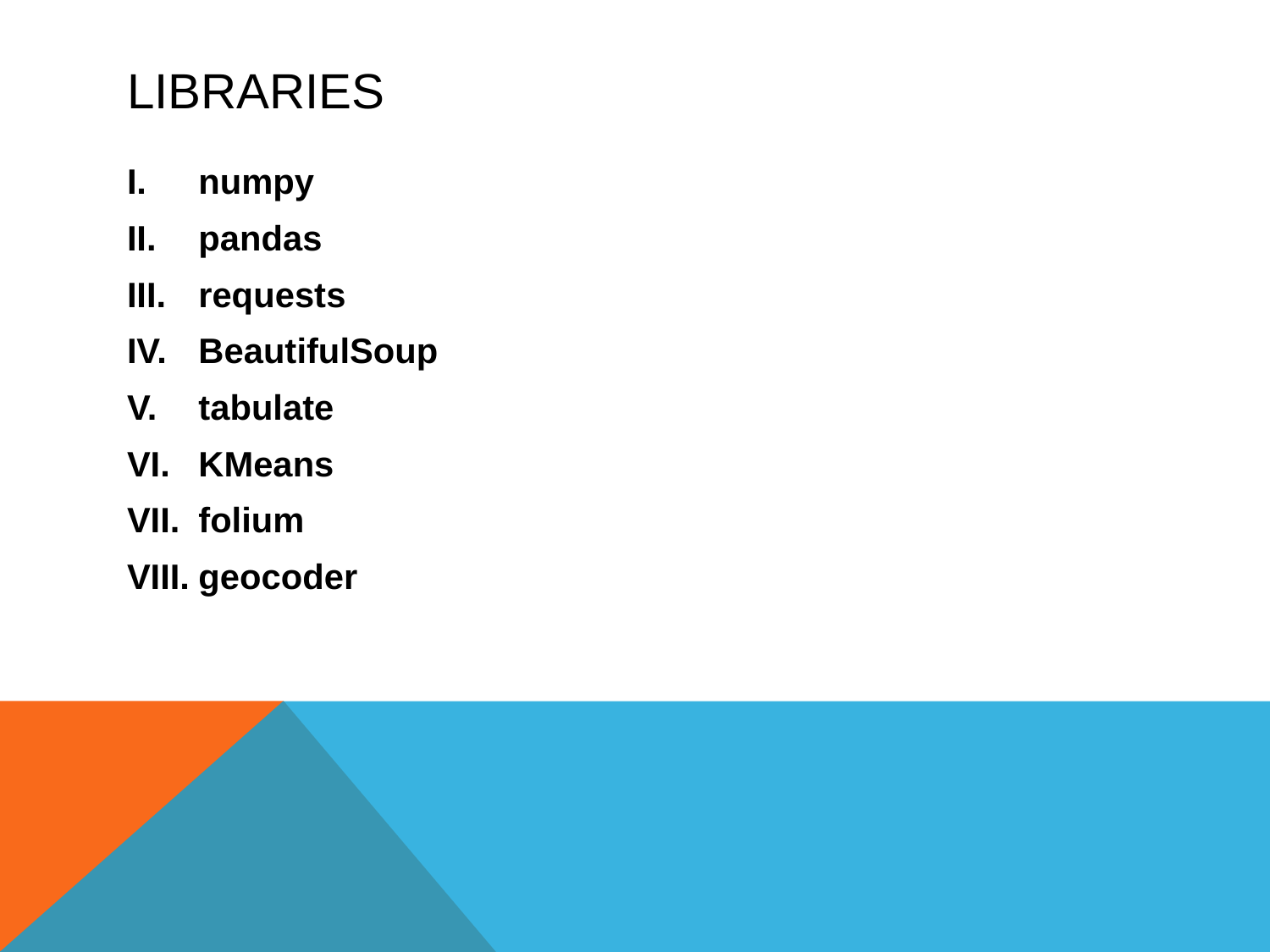

# LIBRARIES
numpy
pandas
requests
BeautifulSoup
tabulate
KMeans
folium
geocoder